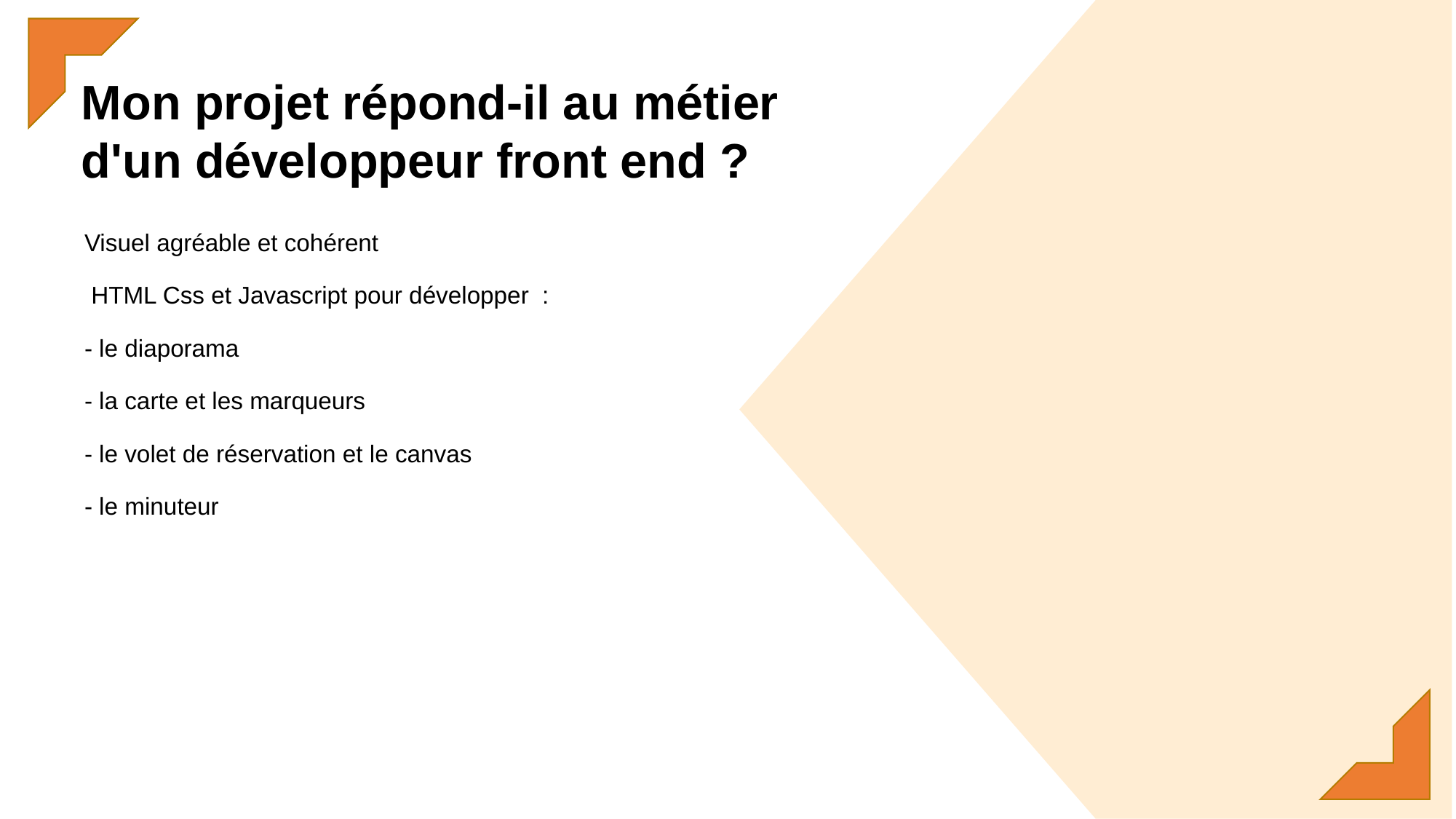

Mon projet répond-il au métier d'un développeur front end ?

Visuel agréable et cohérent
 HTML Css et Javascript pour développer  :
- le diaporama
- la carte et les marqueurs
- le volet de réservation et le canvas
- le minuteur